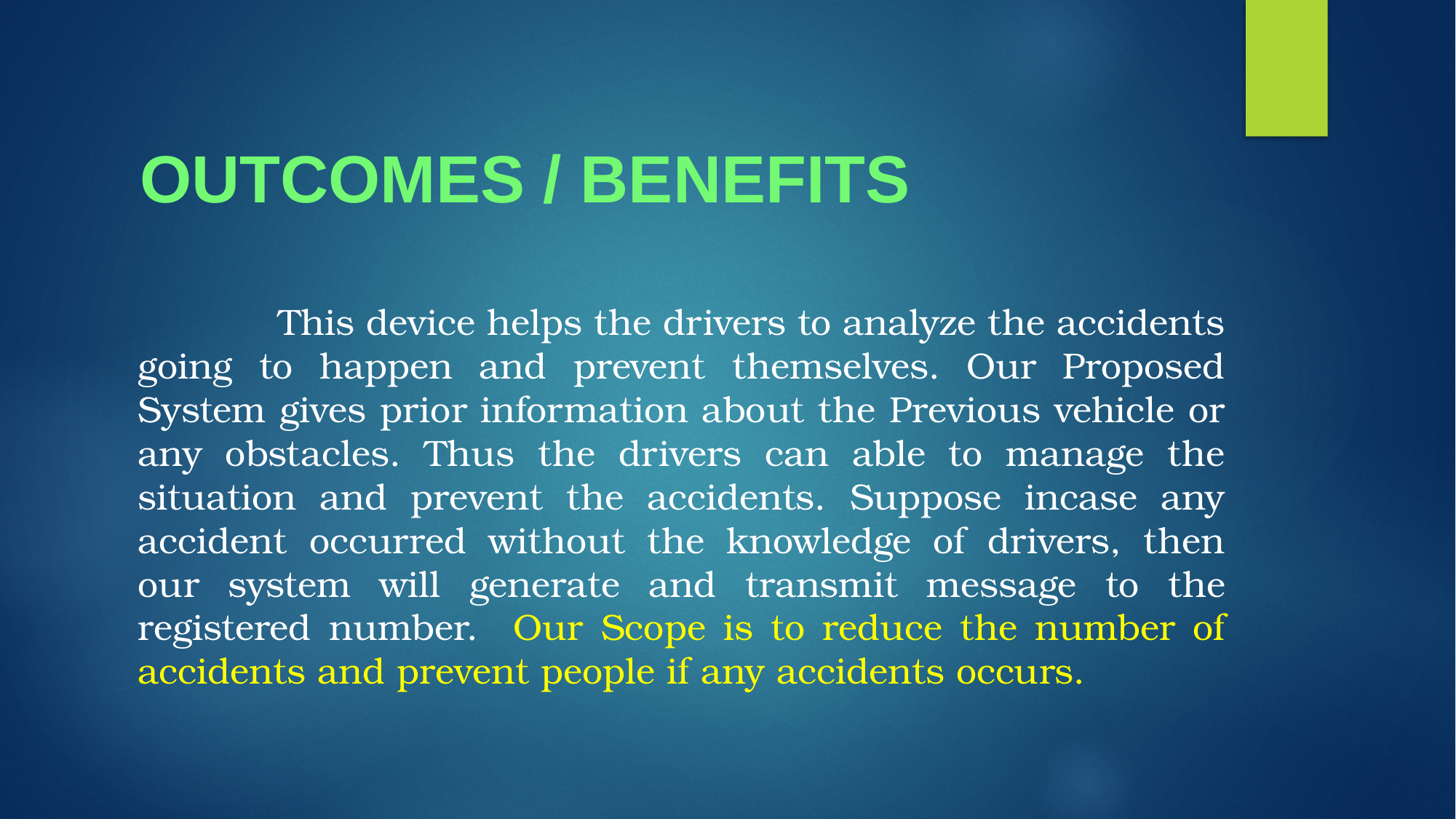

# OUTCOMES / BENEFITS
	   This device helps the drivers to analyze the accidents going to happen and prevent themselves. Our Proposed System gives prior information about the Previous vehicle or any obstacles. Thus the drivers can able to manage the situation and prevent the accidents. Suppose incase any accident occurred without the knowledge of drivers, then our system will generate and transmit message to the registered number.  Our Scope is to reduce the number of accidents and prevent people if any accidents occurs.